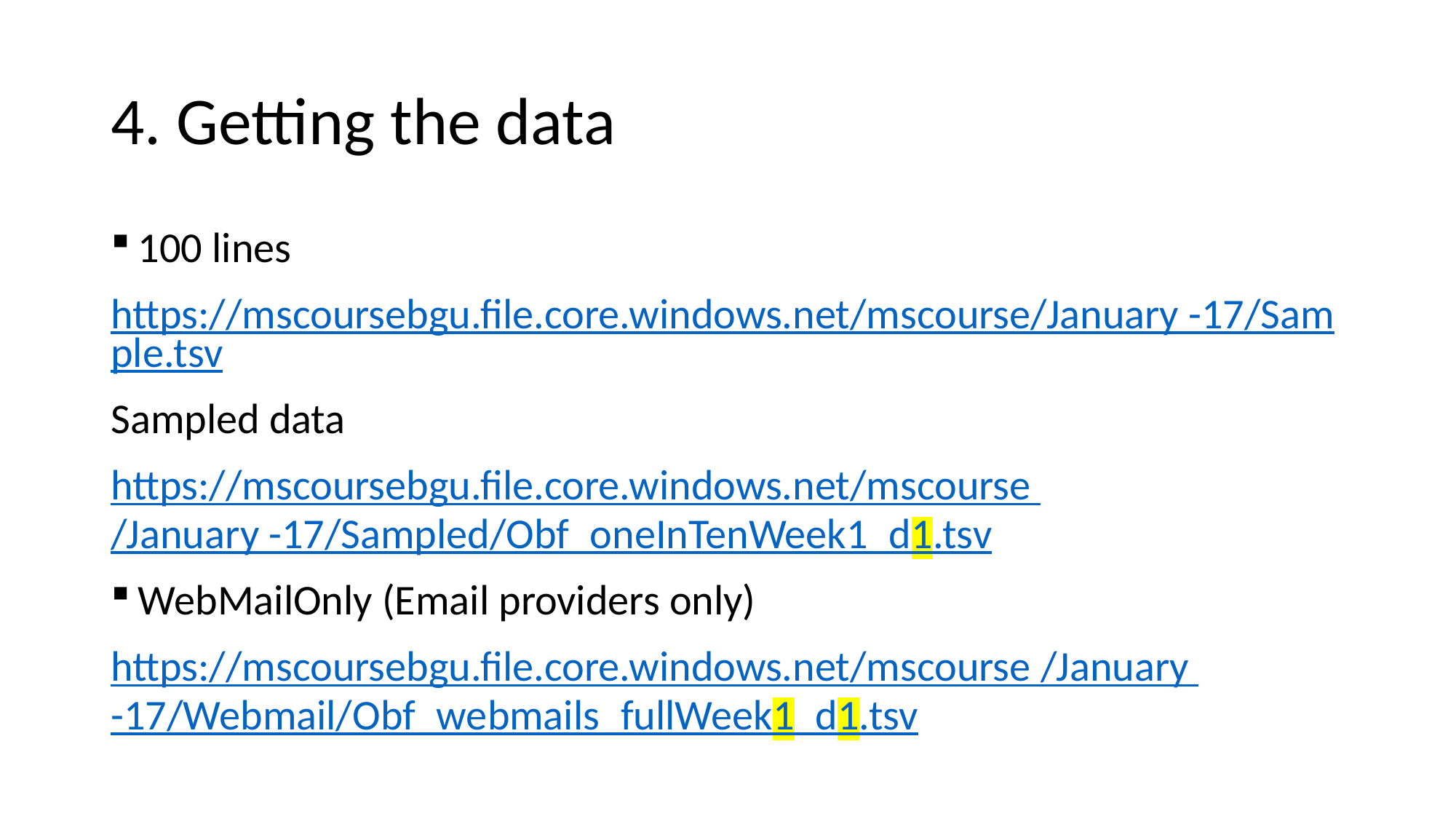

# 4. Getting the data
100 lines
https://mscoursebgu.file.core.windows.net/mscourse/January -17/Sample.tsv
Sampled data
https://mscoursebgu.file.core.windows.net/mscourse /January -17/Sampled/Obf_oneInTenWeek1_d1.tsv
WebMailOnly (Email providers only)
https://mscoursebgu.file.core.windows.net/mscourse /January -17/Webmail/Obf_webmails_fullWeek1_d1.tsv